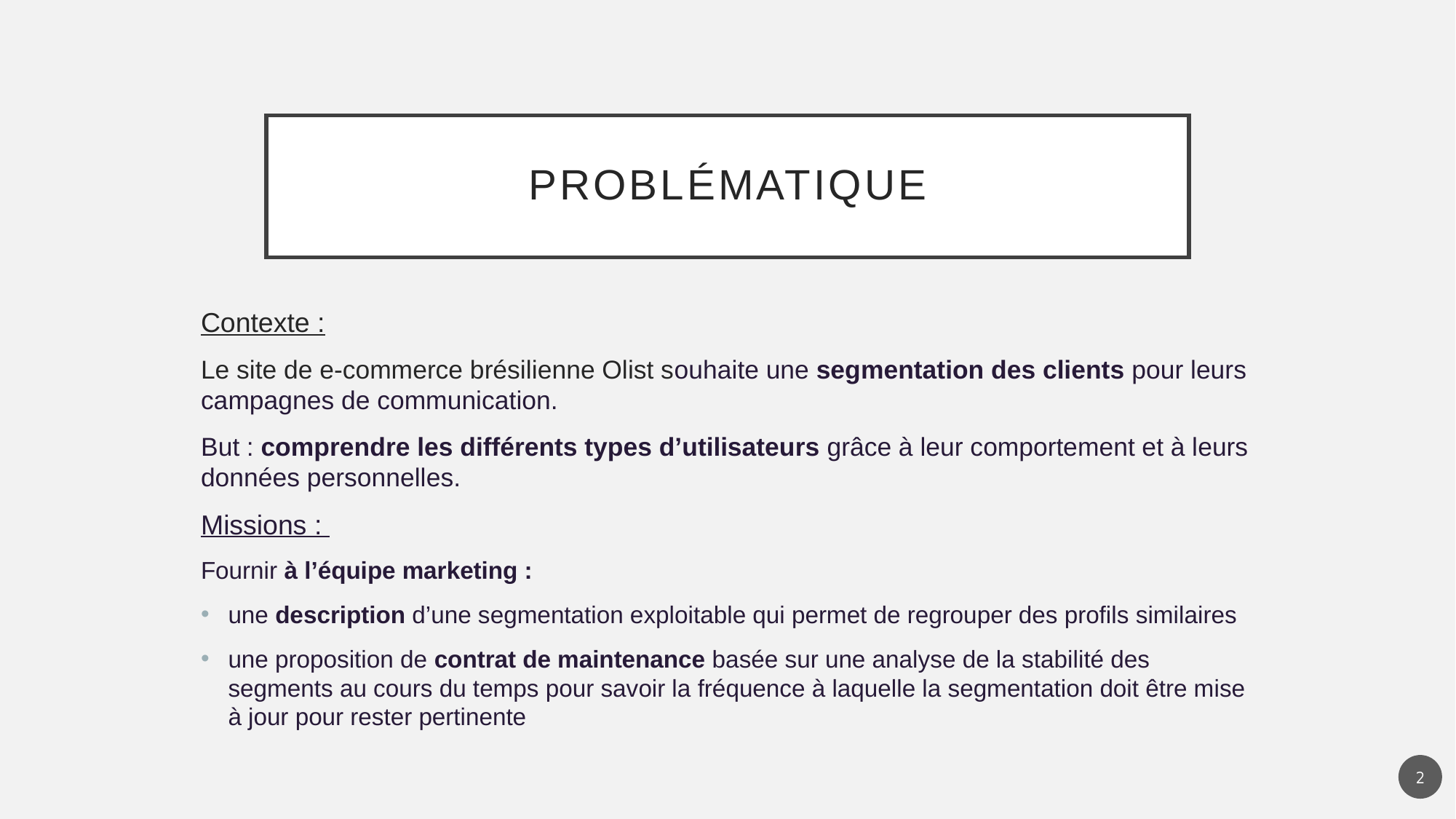

# Problématique
Contexte :
Le site de e-commerce brésilienne Olist souhaite une segmentation des clients pour leurs campagnes de communication.
But : comprendre les différents types d’utilisateurs grâce à leur comportement et à leurs données personnelles.
Missions :
Fournir à l’équipe marketing :
une description d’une segmentation exploitable qui permet de regrouper des profils similaires
une proposition de contrat de maintenance basée sur une analyse de la stabilité des segments au cours du temps pour savoir la fréquence à laquelle la segmentation doit être mise à jour pour rester pertinente
2